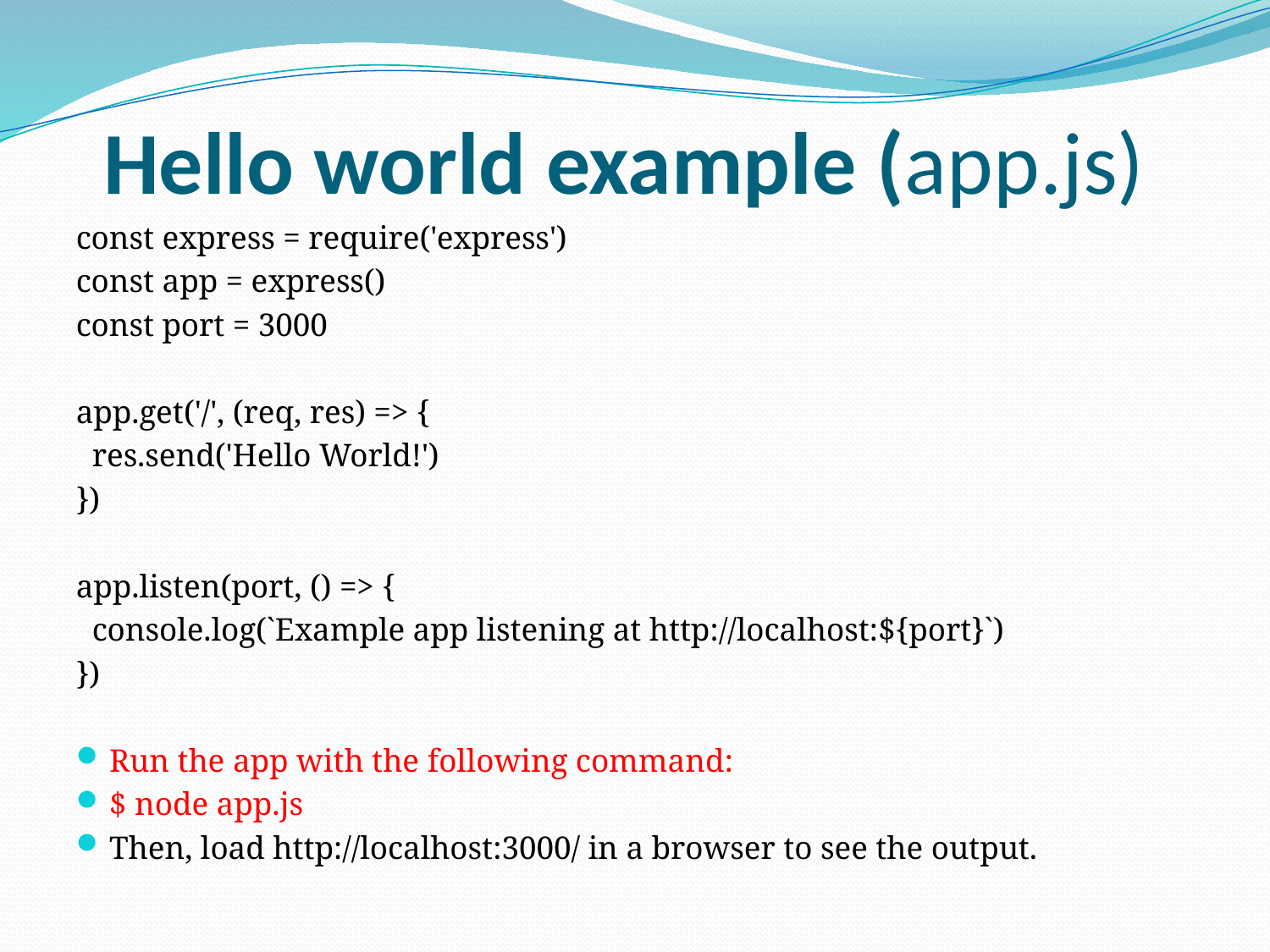

# Hello world example (app.js)
const express = require('express')
const app = express()
const port = 3000

app.get('/', (req, res) => {
  res.send('Hello World!')
})

app.listen(port, () => {
  console.log(`Example app listening at http://localhost:${port}`)
})

Run the app with the following command:
$ node app.js
Then, load http://localhost:3000/ in a browser to see the output.